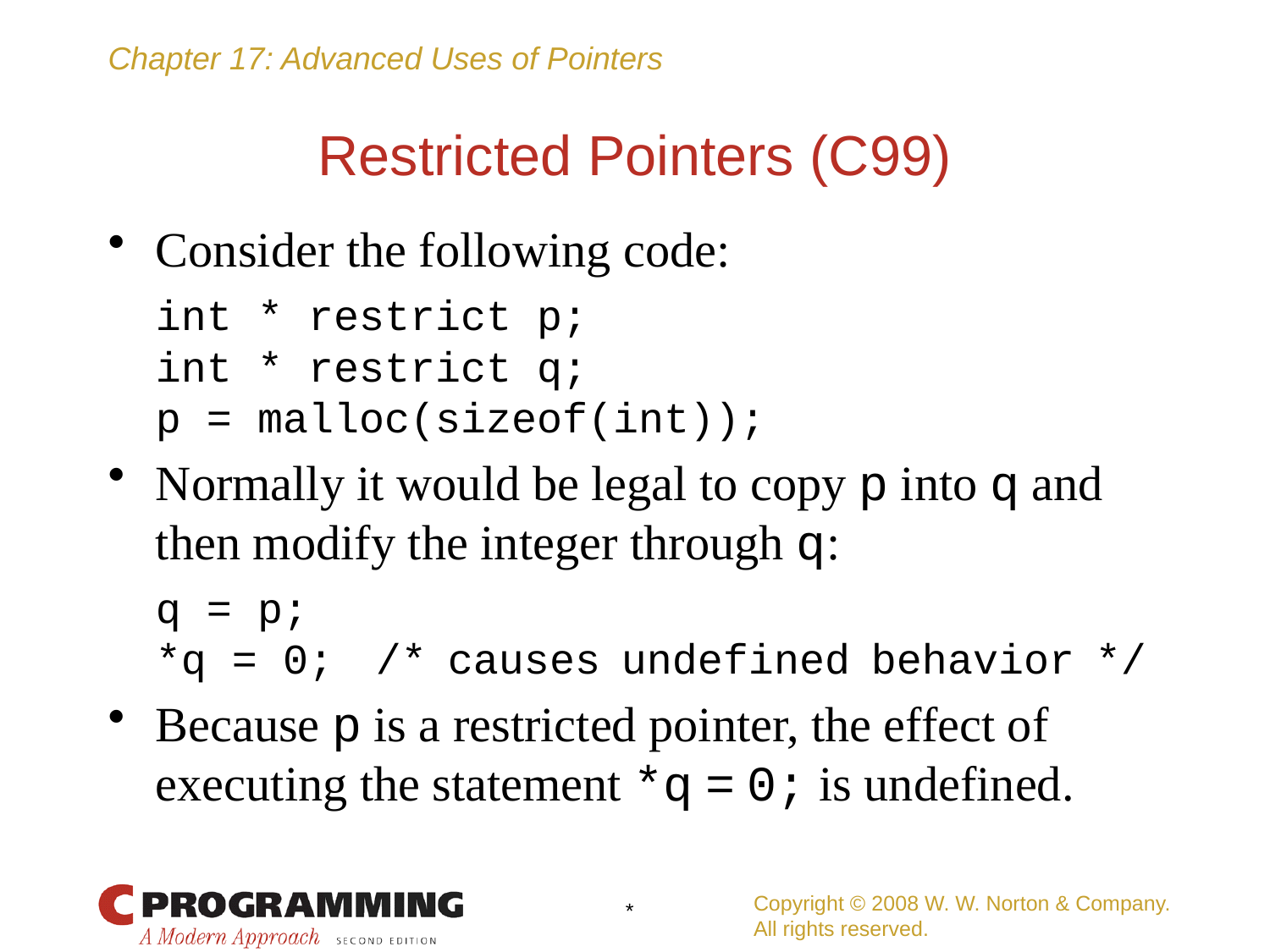

# Restricted Pointers (C99)
Consider the following code:
	int * restrict p;
	int * restrict q;
	p = malloc(sizeof(int));
Normally it would be legal to copy p into q and then modify the integer through q:
	q = p;
	*q = 0;  /* causes undefined behavior */
Because p is a restricted pointer, the effect of executing the statement *q = 0; is undefined.
Copyright © 2008 W. W. Norton & Company.
All rights reserved.
*